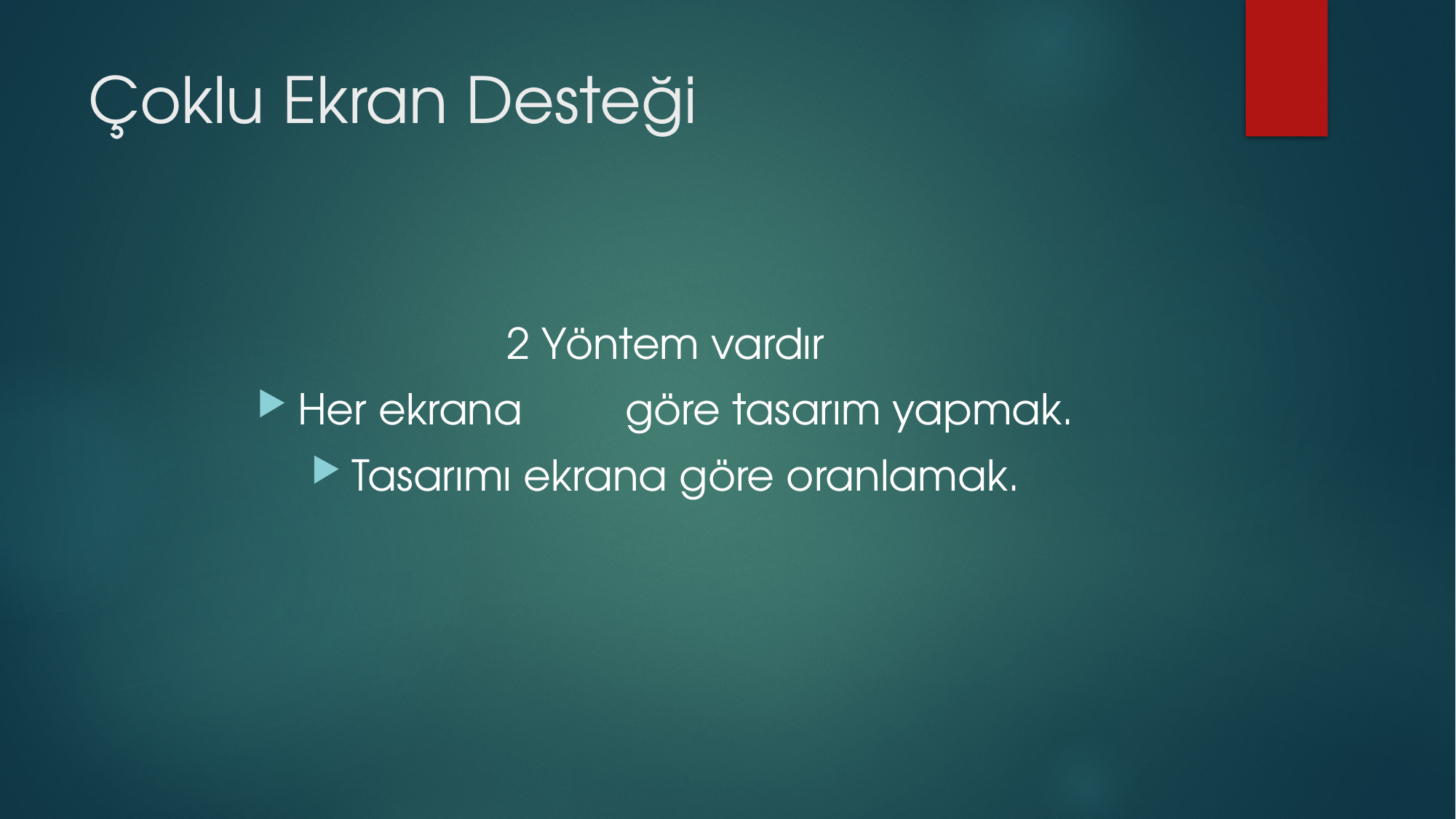

# Çoklu Ekran Desteği

2 Yöntem vardır
Her ekrana	göre tasarım yapmak.
Tasarımı ekrana göre oranlamak.